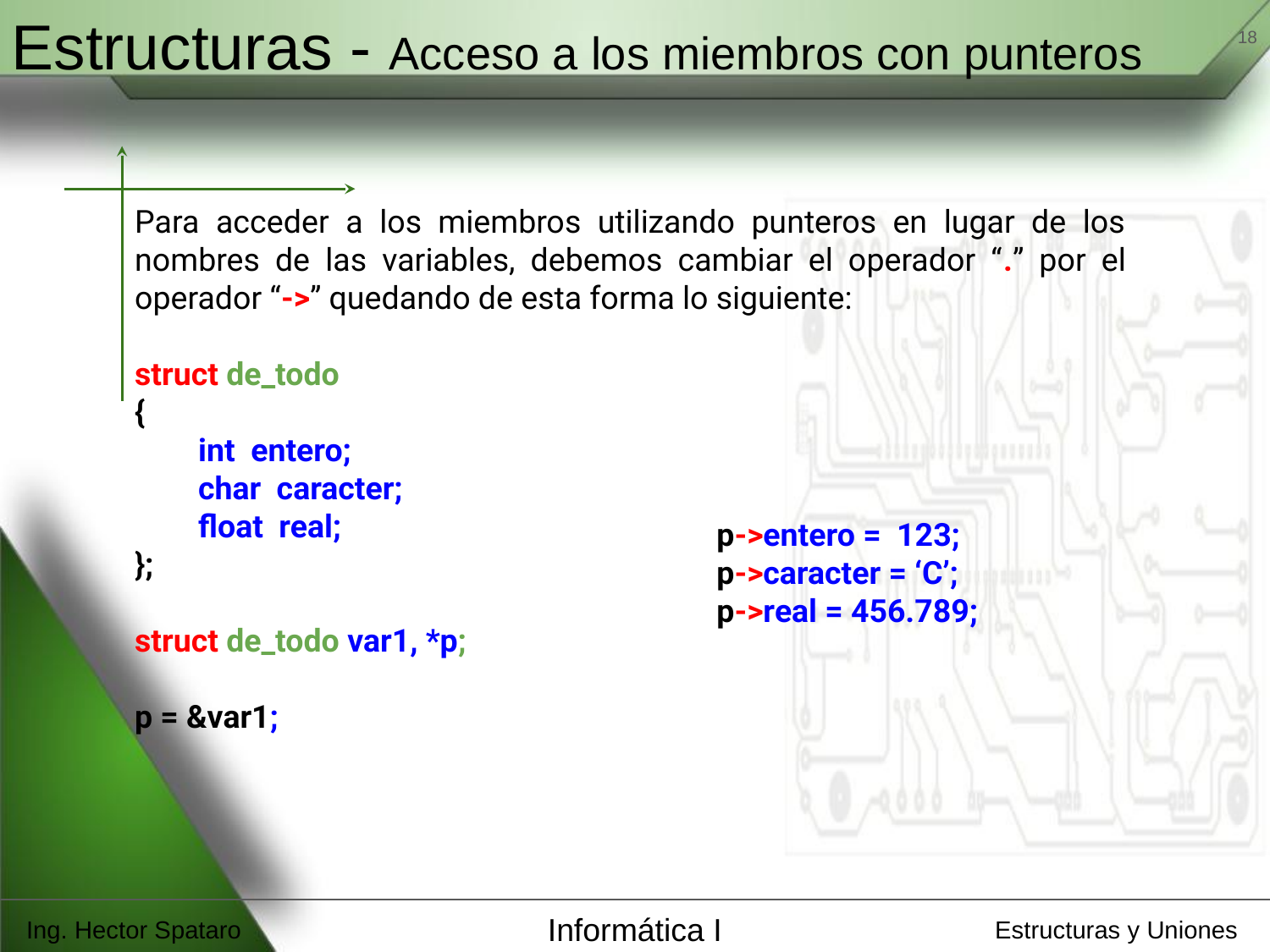

18
Estructuras - Acceso a los miembros con punteros
Para acceder a los miembros utilizando punteros en lugar de los nombres de las variables, debemos cambiar el operador “.” por el operador “->” quedando de esta forma lo siguiente:

struct de_todo
{
int  entero;
char  caracter;
float  real;
};

struct de_todo var1, *p;

p = &var1;

p->entero =  123;
p->caracter = ‘C’;
p->real = 456.789;
Ing. Hector Spataro
Informática I
Estructuras y Uniones